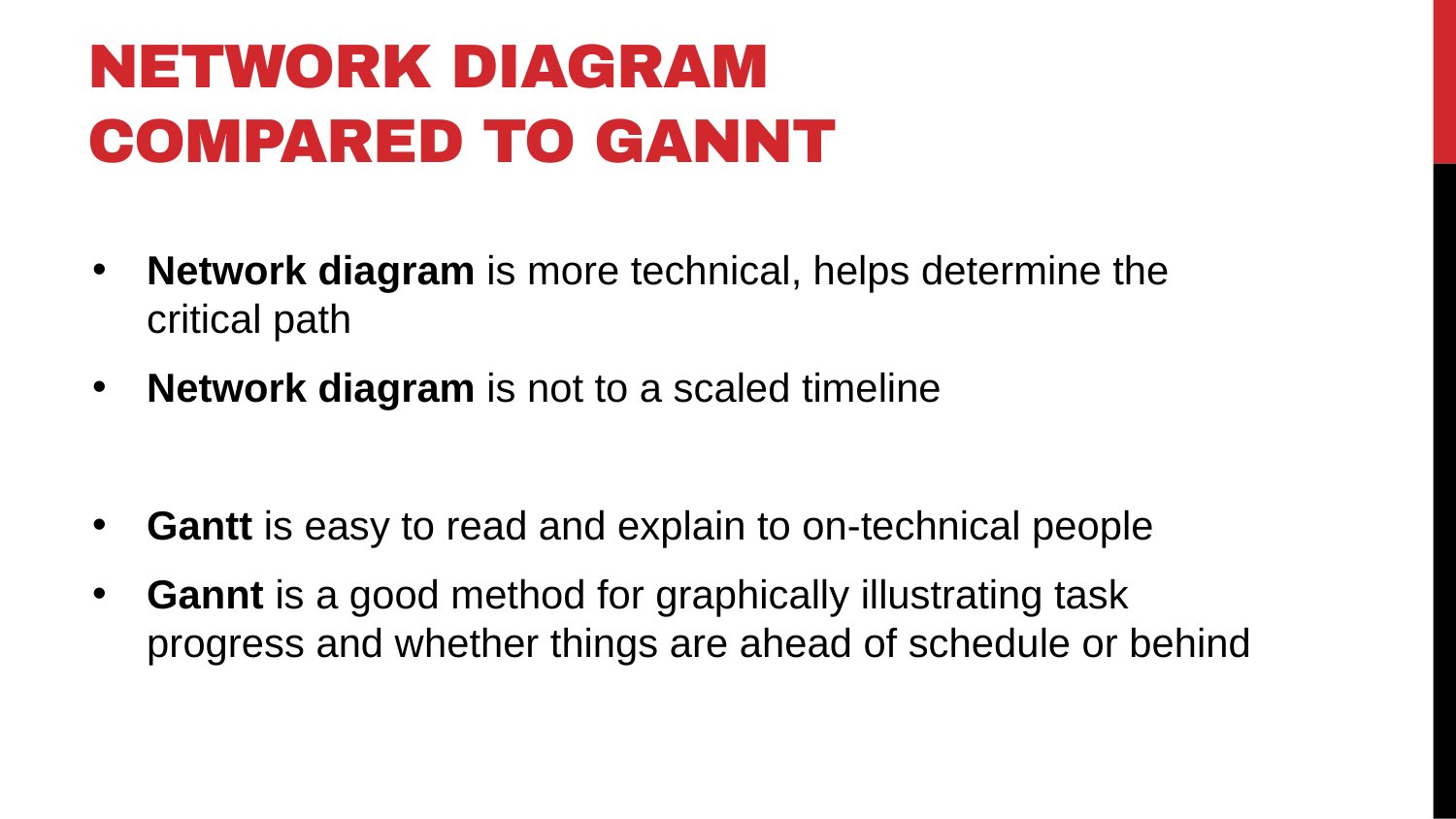

# Network diagram compared to Gannt
Network diagram is more technical, helps determine the critical path
Network diagram is not to a scaled timeline

Gantt is easy to read and explain to on-technical people
Gannt is a good method for graphically illustrating task progress and whether things are ahead of schedule or behind